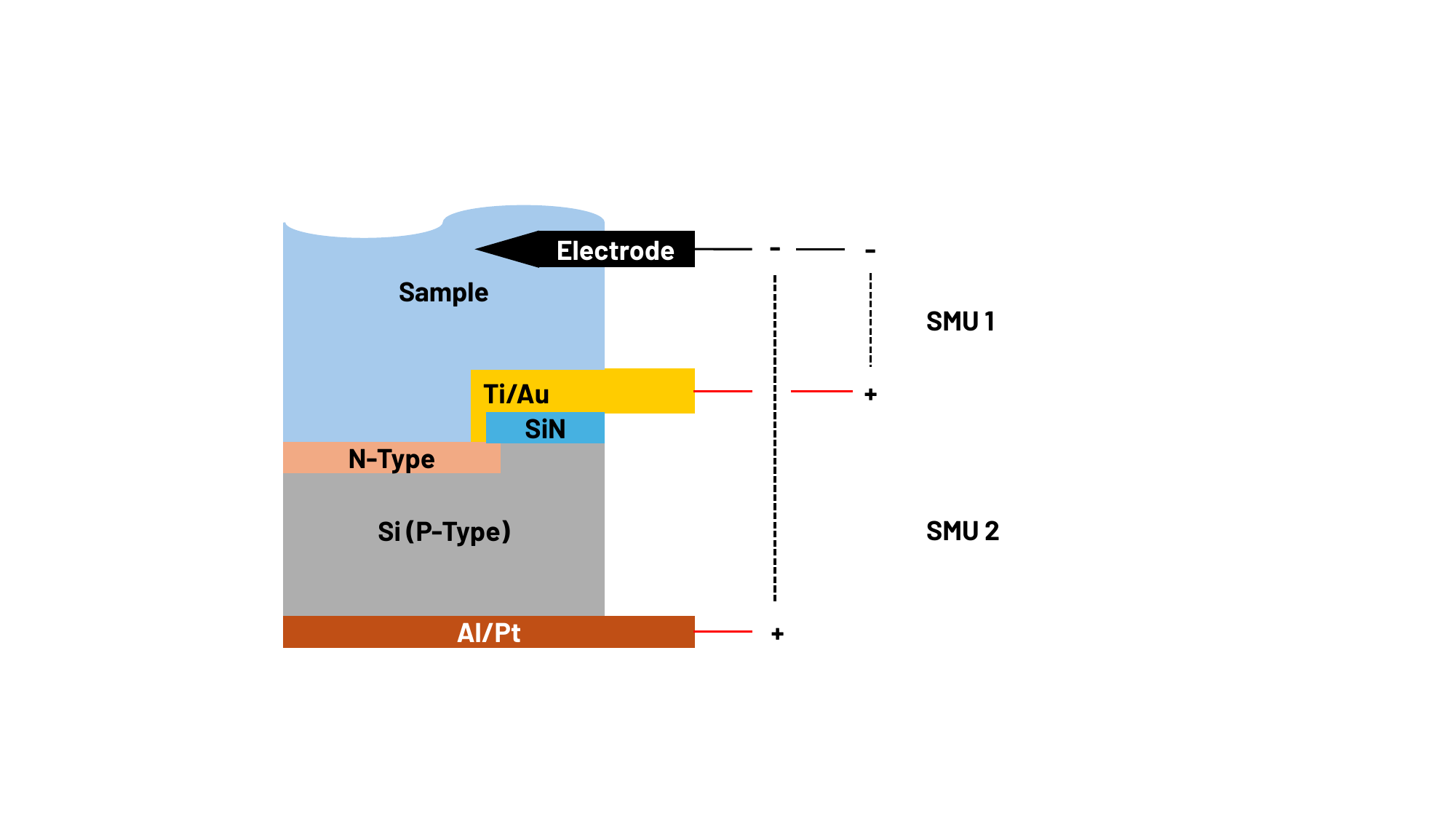

-
-
Electrode
Sample
SMU 1

+
Ti/Au
SiN
Si (P-Type)
N-Type
SMU 2
+
Al/Pt